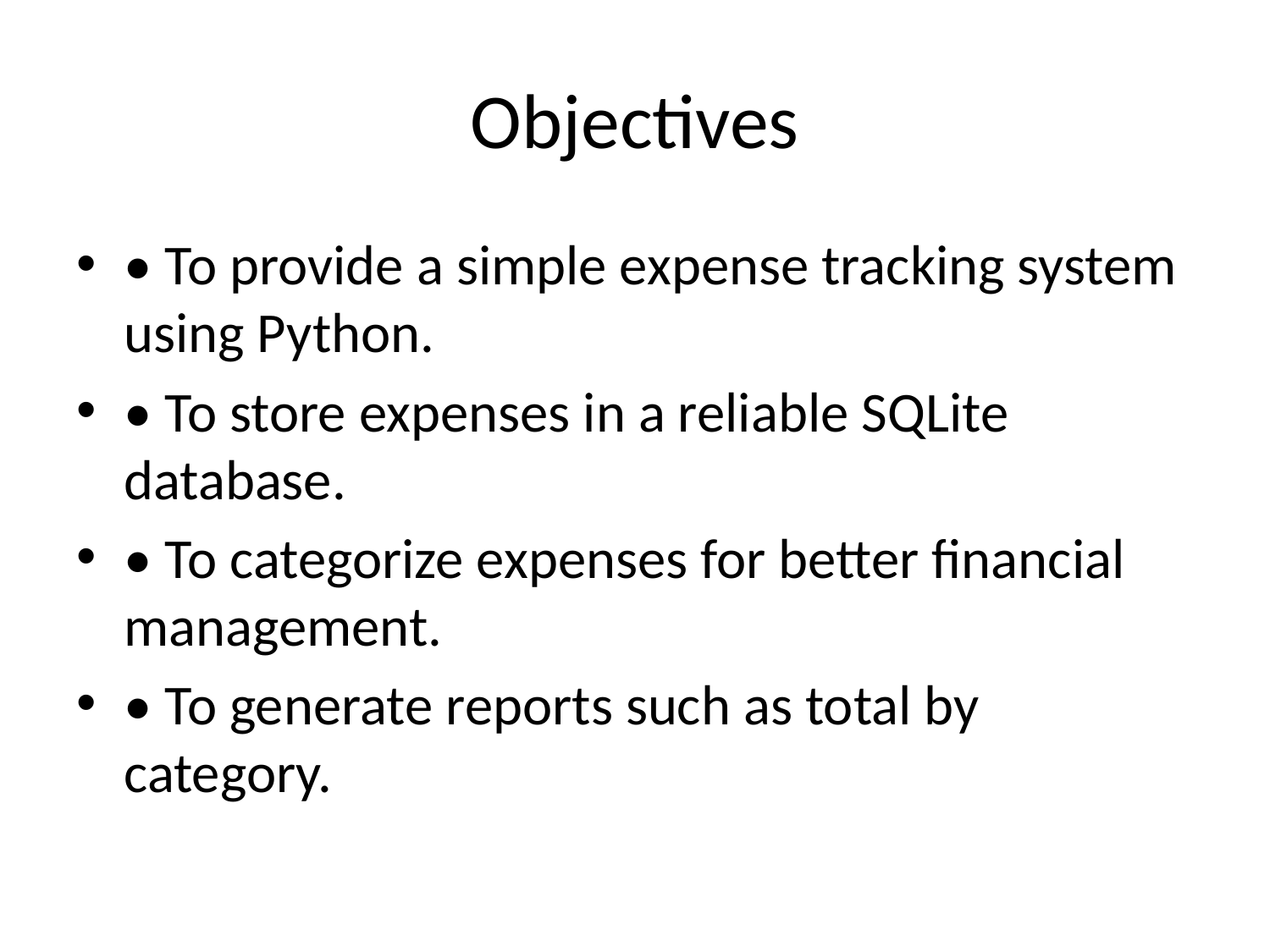

# Objectives
• To provide a simple expense tracking system using Python.
• To store expenses in a reliable SQLite database.
• To categorize expenses for better financial management.
• To generate reports such as total by category.